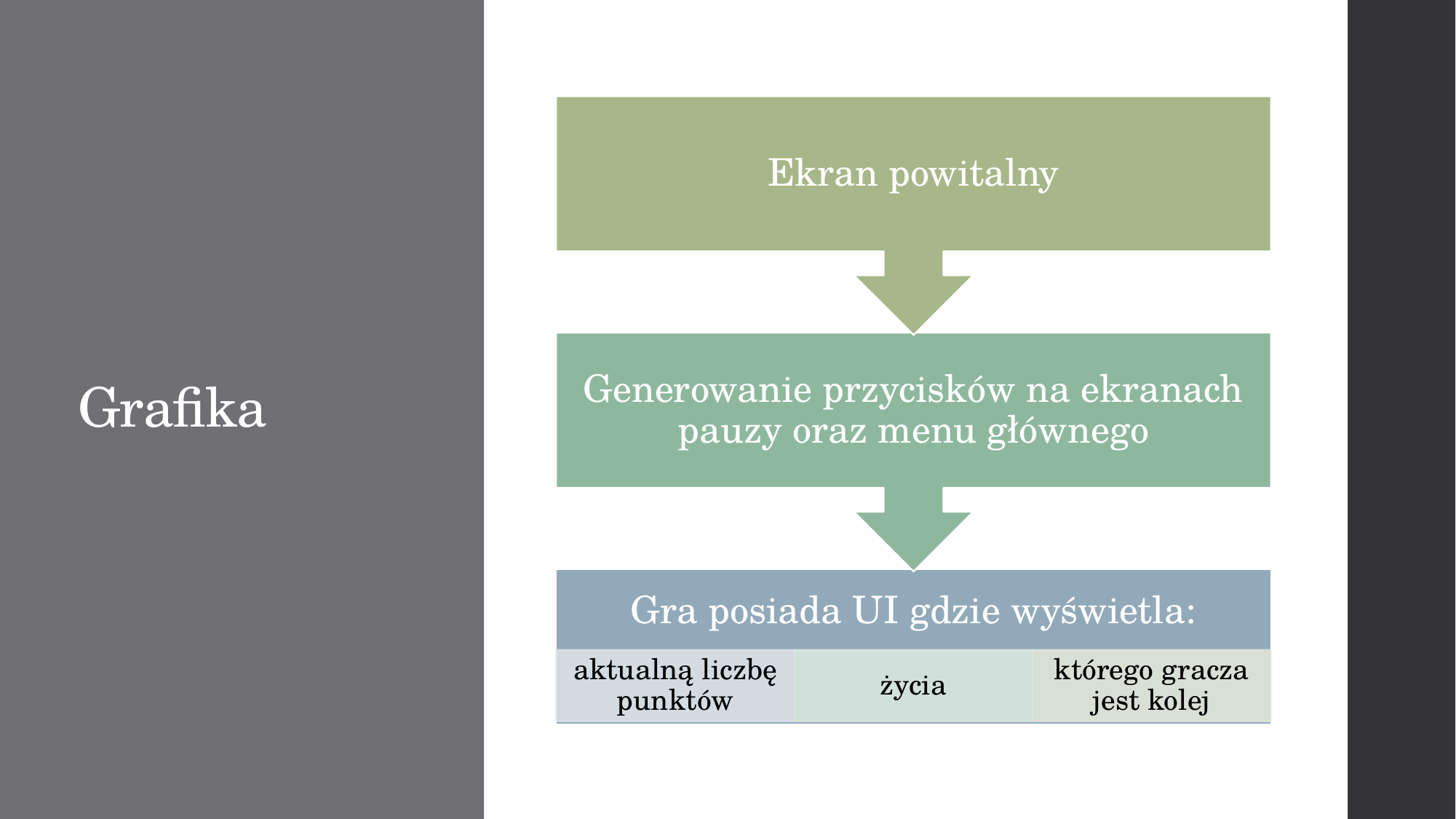

Gra posiada UI gdzie wyświetla:
aktualną liczbę punktów
życia
którego gracza jest kolej
Generowanie przycisków na ekranach pauzy oraz menu głównego
Ekran powitalny
# Grafika